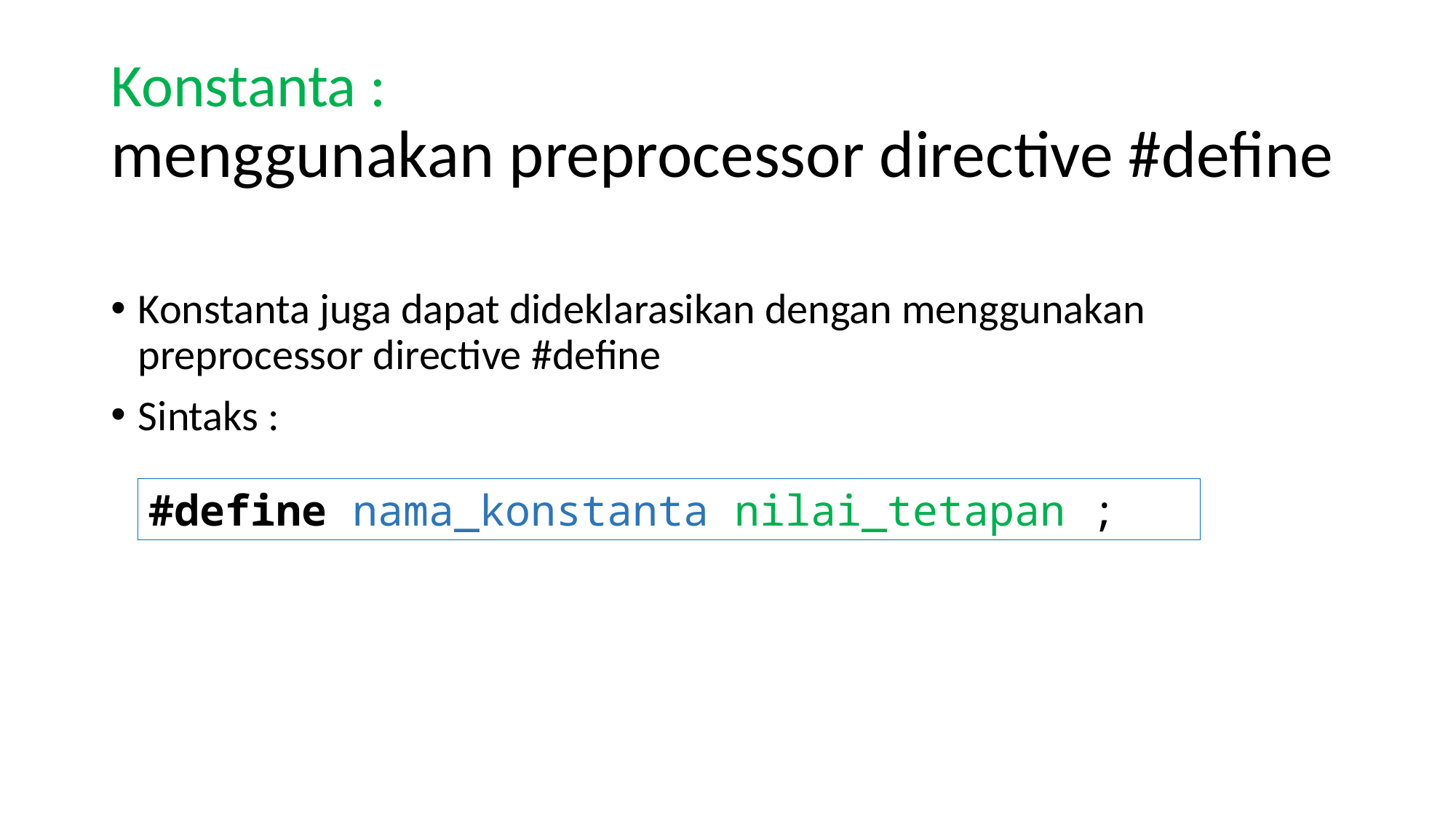

# Konstanta : menggunakan preprocessor directive #define
Konstanta juga dapat dideklarasikan dengan menggunakan preprocessor directive #define
Sintaks :

#define nama_konstanta nilai_tetapan ;